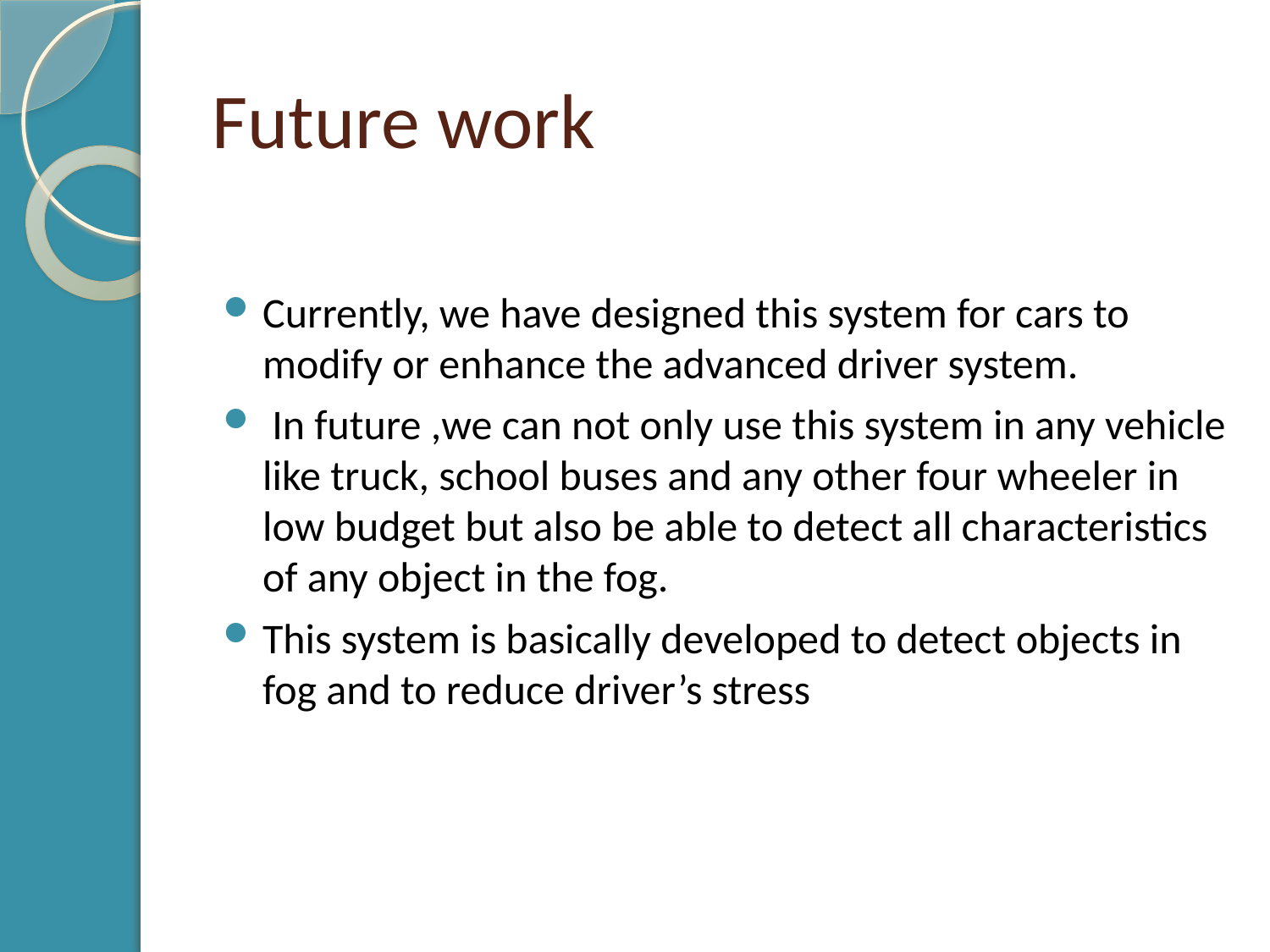

# Future work

Currently, we have designed this system for cars to modify or enhance the advanced driver system.
 In future ,we can not only use this system in any vehicle like truck, school buses and any other four wheeler in low budget but also be able to detect all characteristics of any object in the fog.
This system is basically developed to detect objects in fog and to reduce driver’s stress